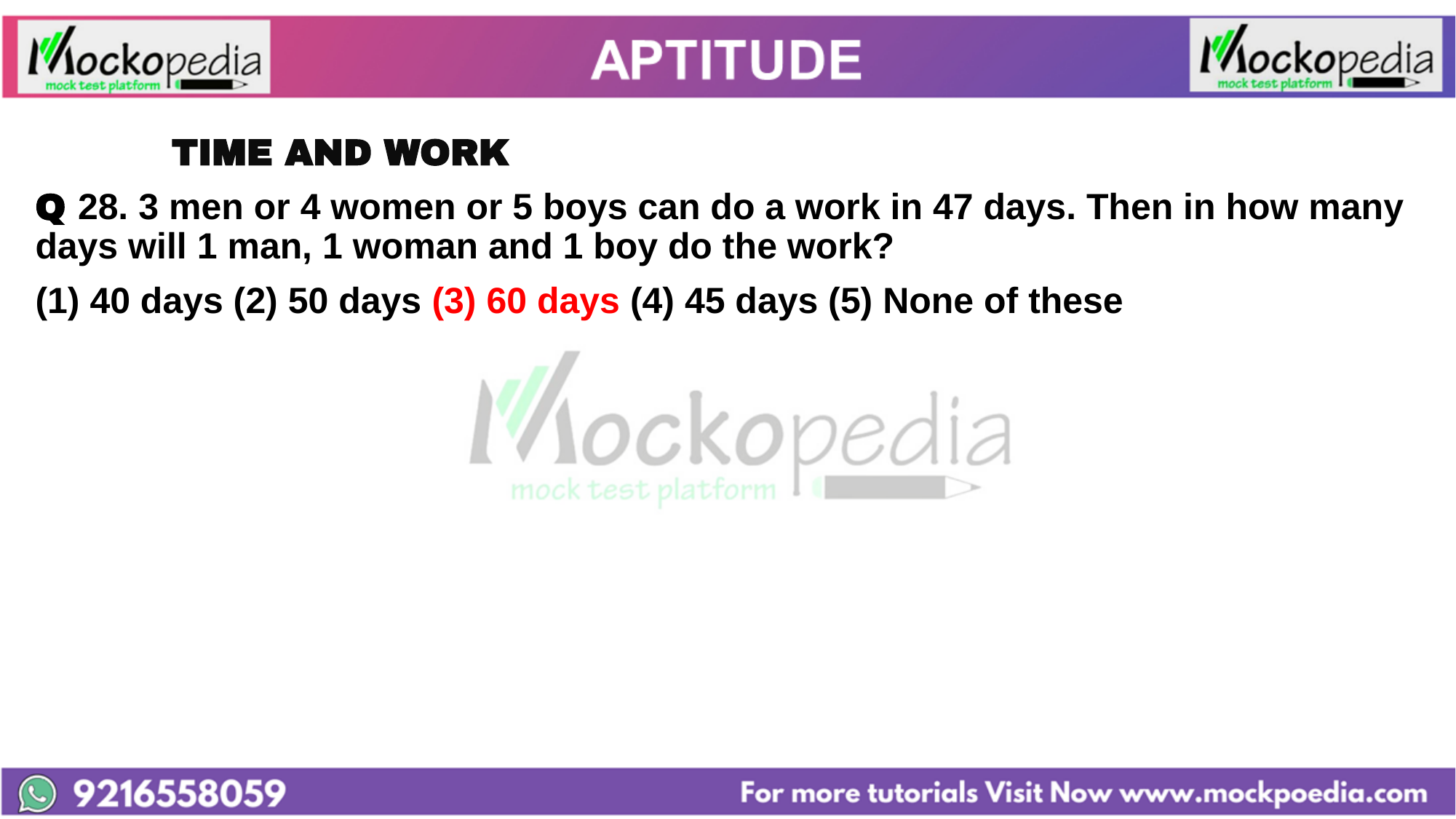

#
		TIME AND WORK
Q 28. 3 men or 4 women or 5 boys can do a work in 47 days. Then in how many days will 1 man, 1 woman and 1 boy do the work?
(1) 40 days (2) 50 days (3) 60 days (4) 45 days (5) None of these